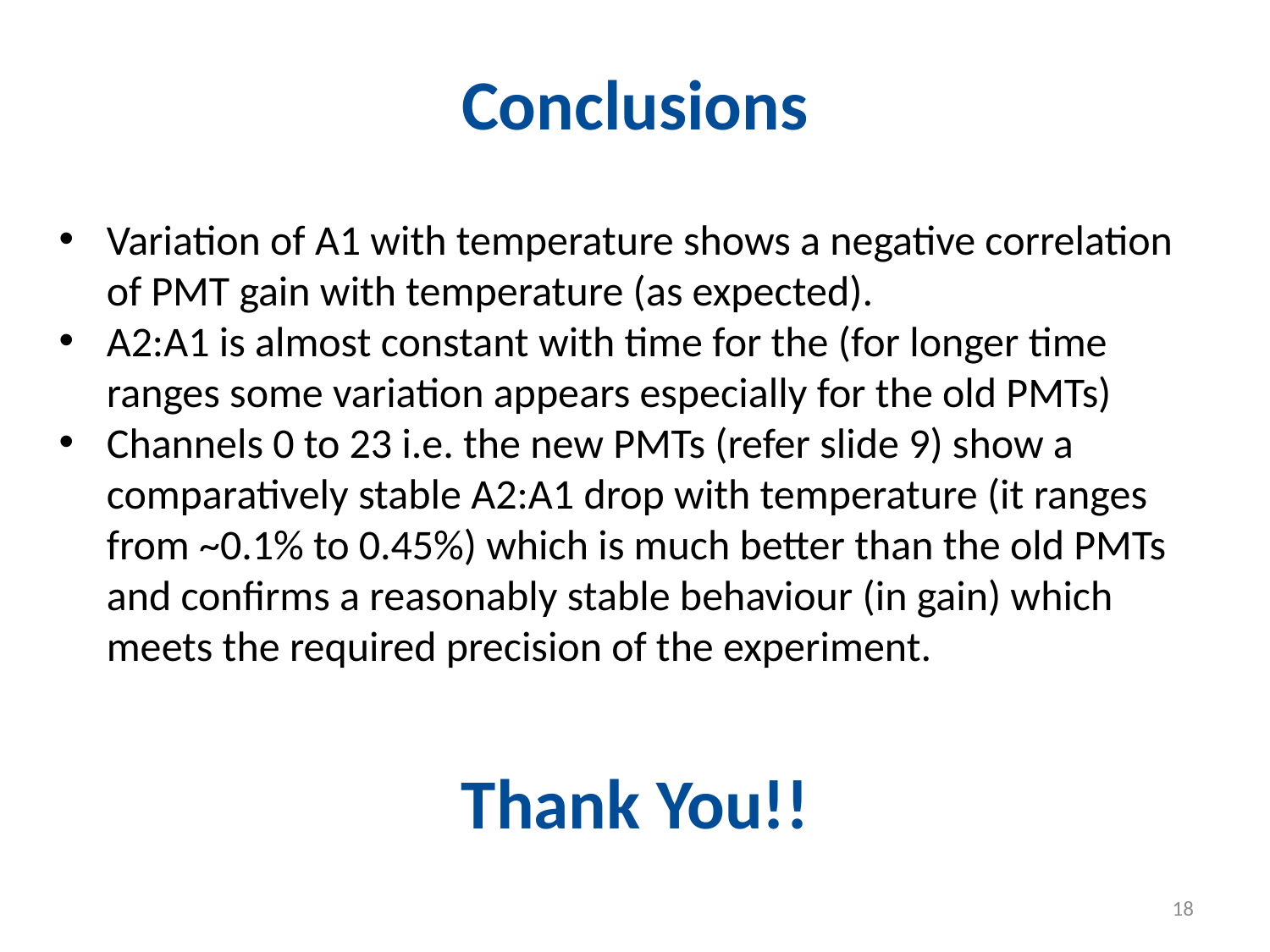

# Conclusions
Variation of A1 with temperature shows a negative correlation of PMT gain with temperature (as expected).
A2:A1 is almost constant with time for the (for longer time ranges some variation appears especially for the old PMTs)
Channels 0 to 23 i.e. the new PMTs (refer slide 9) show a comparatively stable A2:A1 drop with temperature (it ranges from ~0.1% to 0.45%) which is much better than the old PMTs and confirms a reasonably stable behaviour (in gain) which meets the required precision of the experiment.
Thank You!!
18